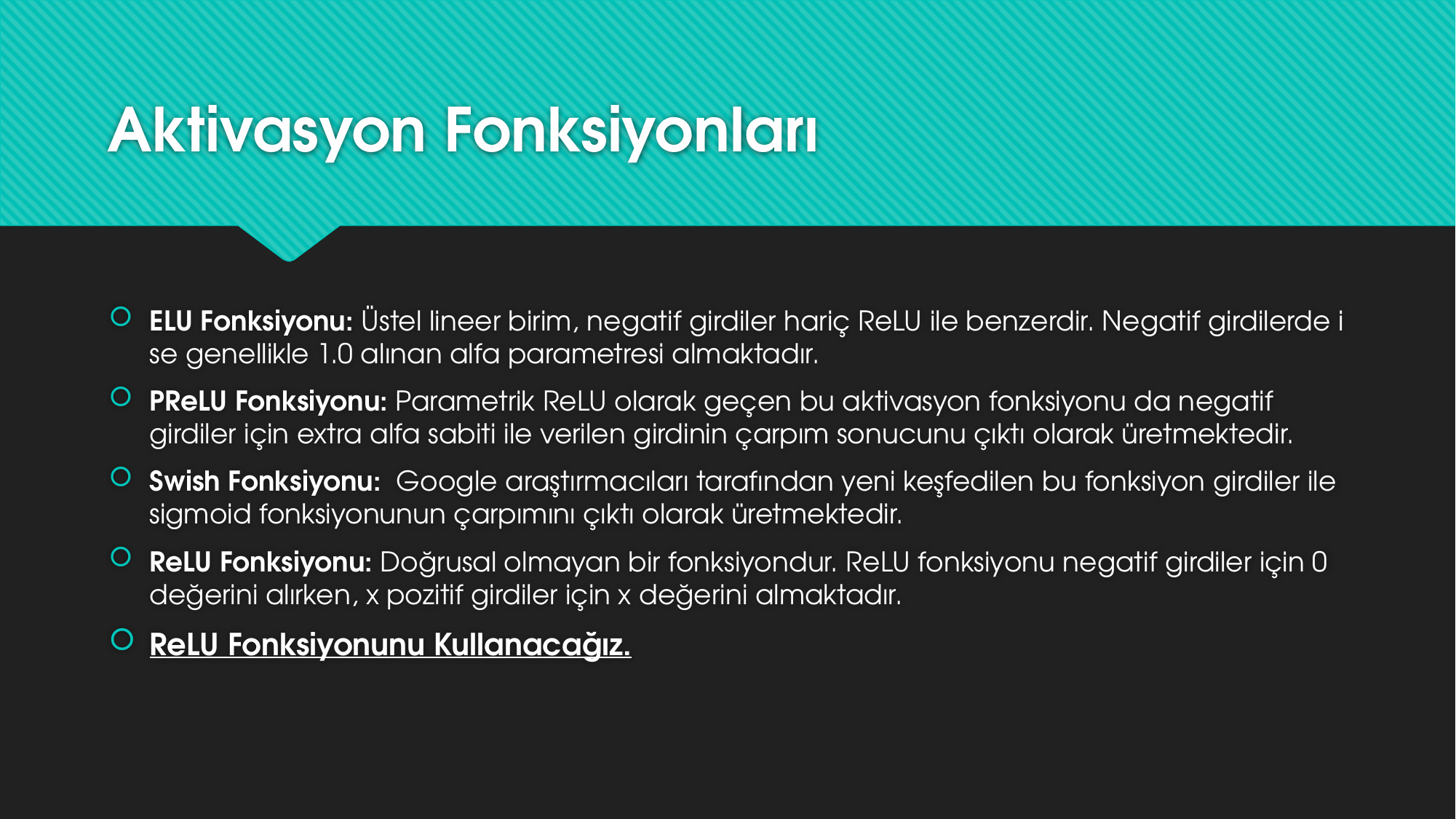

# Aktivasyon Fonksiyonları
ELU Fonksiyonu: Üstel lineer birim, negatif girdiler hariç ReLU ile benzerdir. Negatif girdilerde ise genellikle 1.0 alınan alfa parametresi almaktadır.
PReLU Fonksiyonu: Parametrik ReLU olarak geçen bu aktivasyon fonksiyonu da negatif       girdiler için extra alfa sabiti ile verilen girdinin çarpım sonucunu çıktı olarak üretmektedir.
Swish Fonksiyonu:  Google araştırmacıları tarafından yeni keşfedilen bu fonksiyon girdiler ilesigmoid fonksiyonunun çarpımını çıktı olarak üretmektedir.
ReLU Fonksiyonu: Doğrusal olmayan bir fonksiyondur. ReLU fonksiyonu negatif girdiler için 0 değerini alırken, x pozitif girdiler için x değerini almaktadır.
ReLU Fonksiyonunu Kullanacağız.